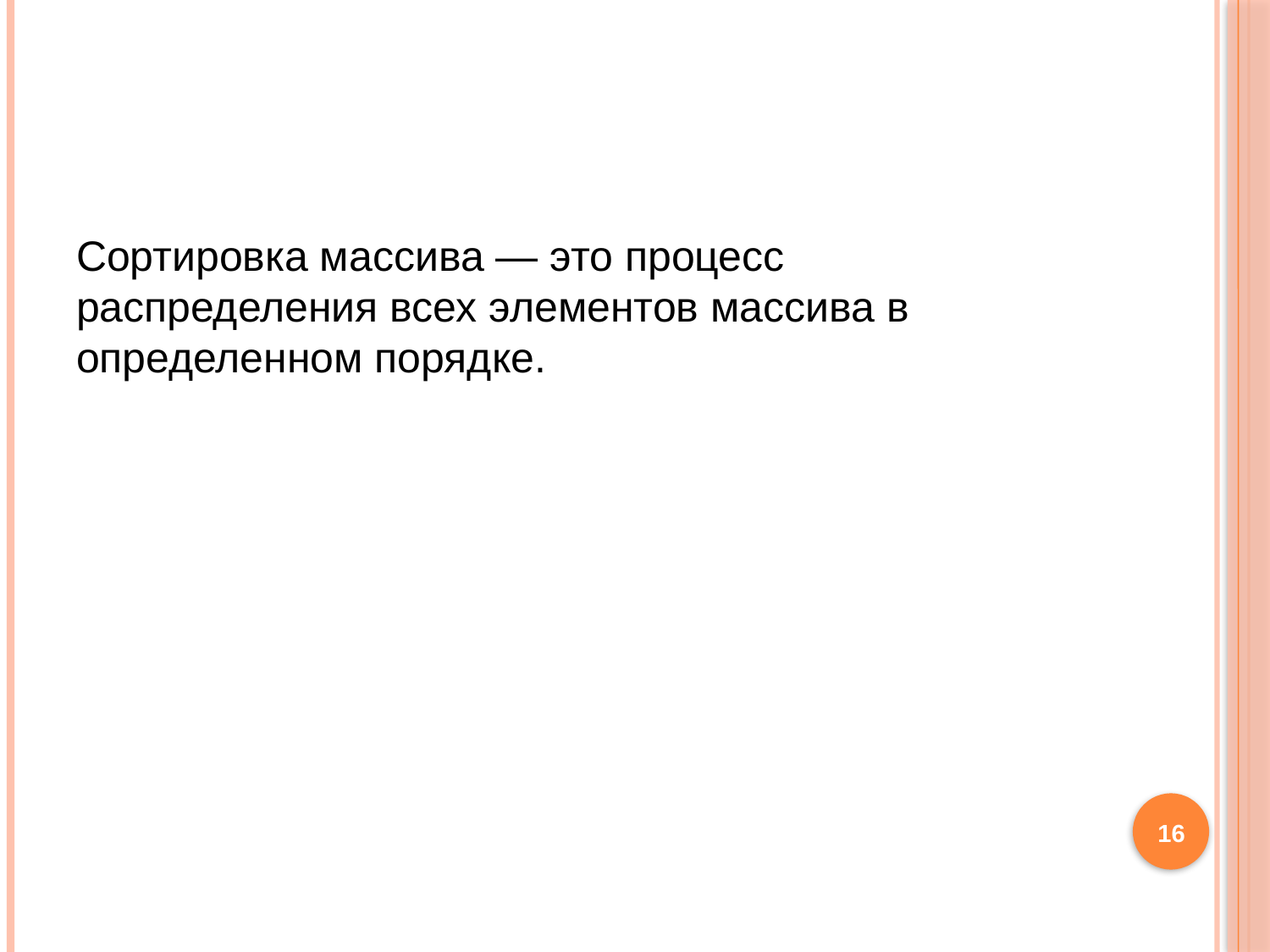

#
Сортировка массива — это процесс распределения всех элементов массива в определенном порядке.
16